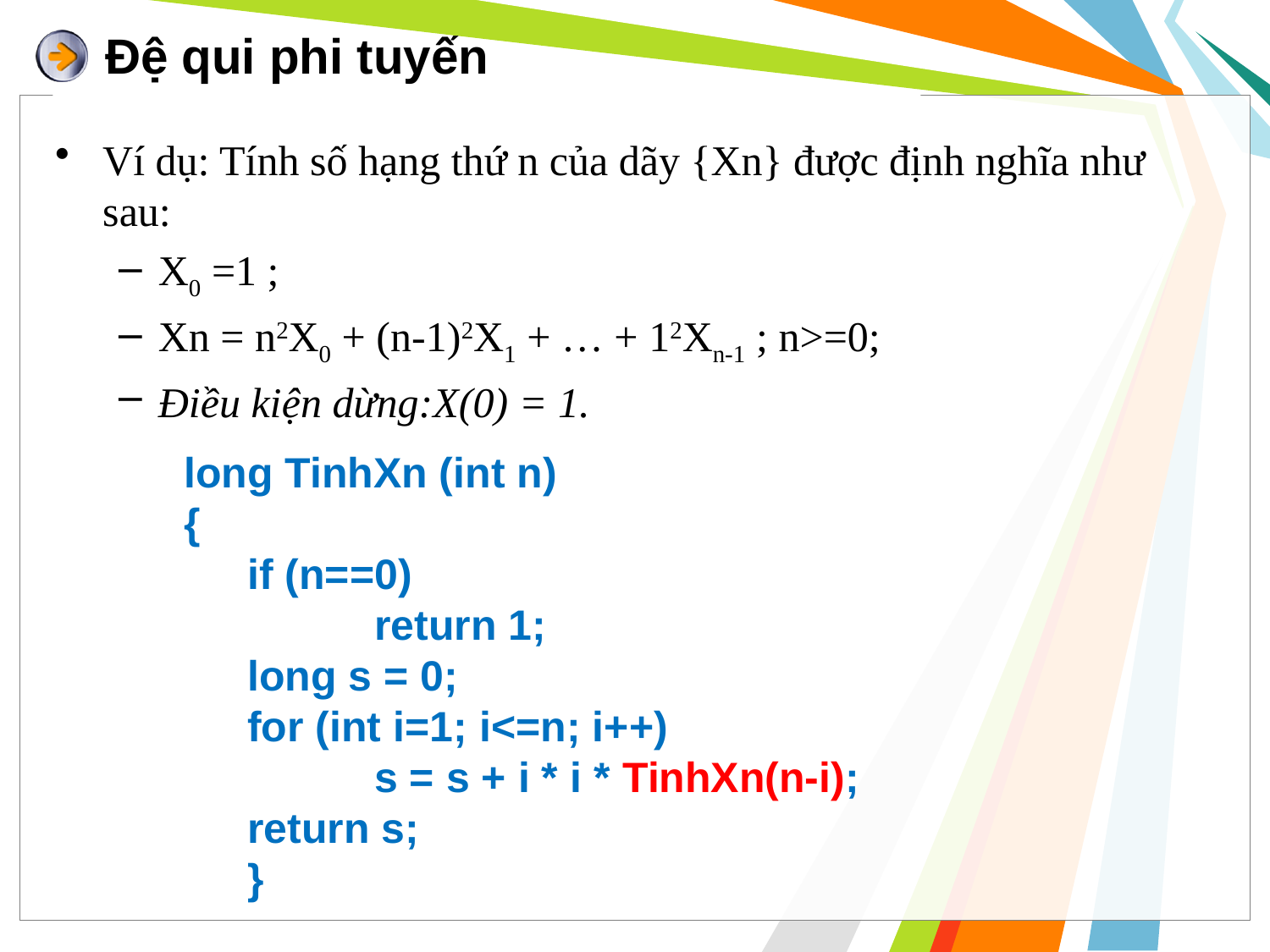

# Đệ qui phi tuyến
Ví dụ: Tính số hạng thứ n của dãy {Xn} được định nghĩa như sau:
X0 =1 ;
Xn = n2X0 + (n-1)2X1 + … + 12Xn-1 ; n>=0;
Điều kiện dừng:X(0) = 1.
long TinhXn (int n)
{
if (n==0)
	return 1;
long s = 0;
for (int i=1; i<=n; i++)
	s = s + i * i * TinhXn(n-i);
return s;
}